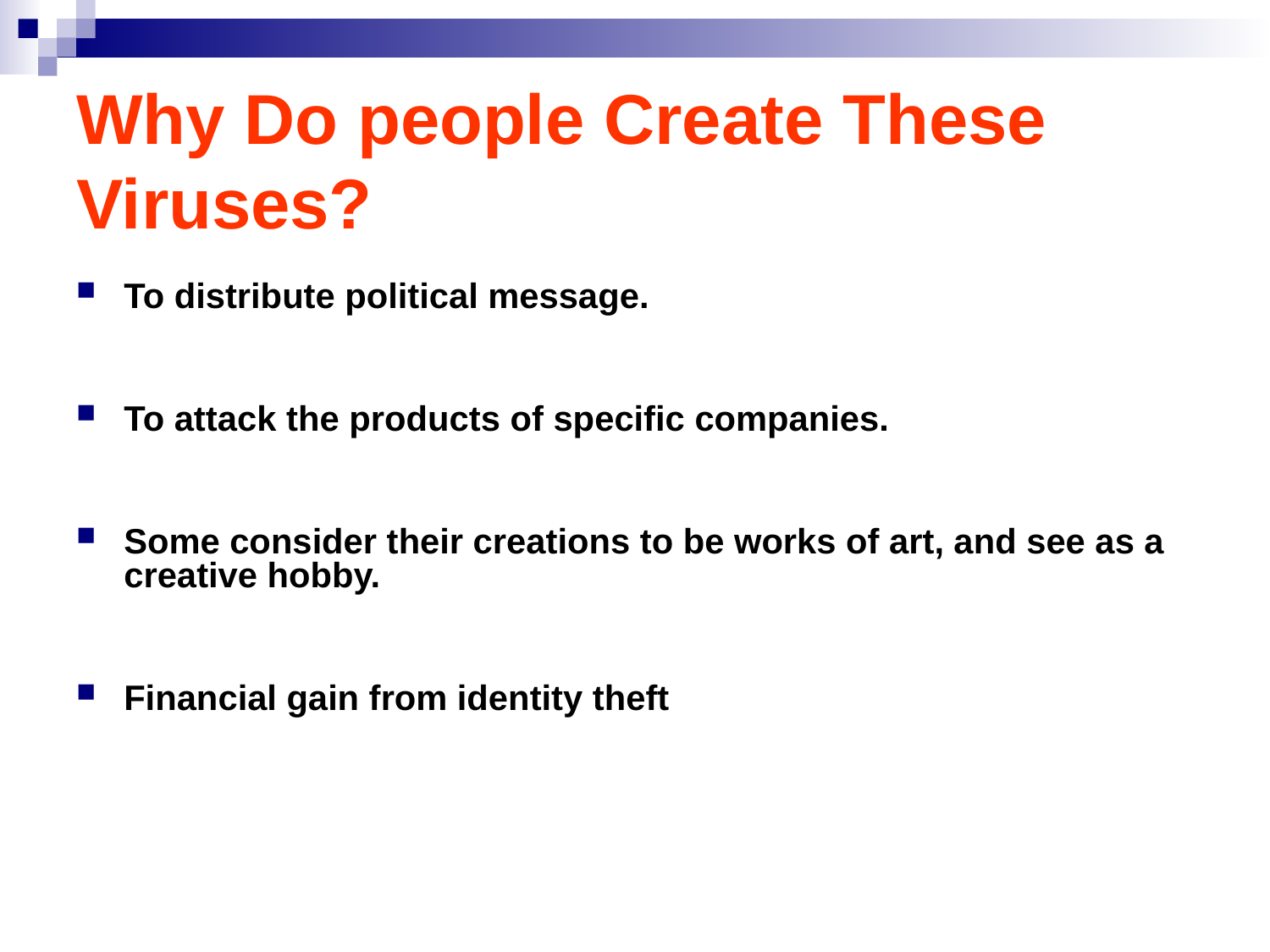

# Why Do people Create These Viruses?
To distribute political message.

To attack the products of specific companies.

Some consider their creations to be works of art, and see as a creative hobby.

Financial gain from identity theft